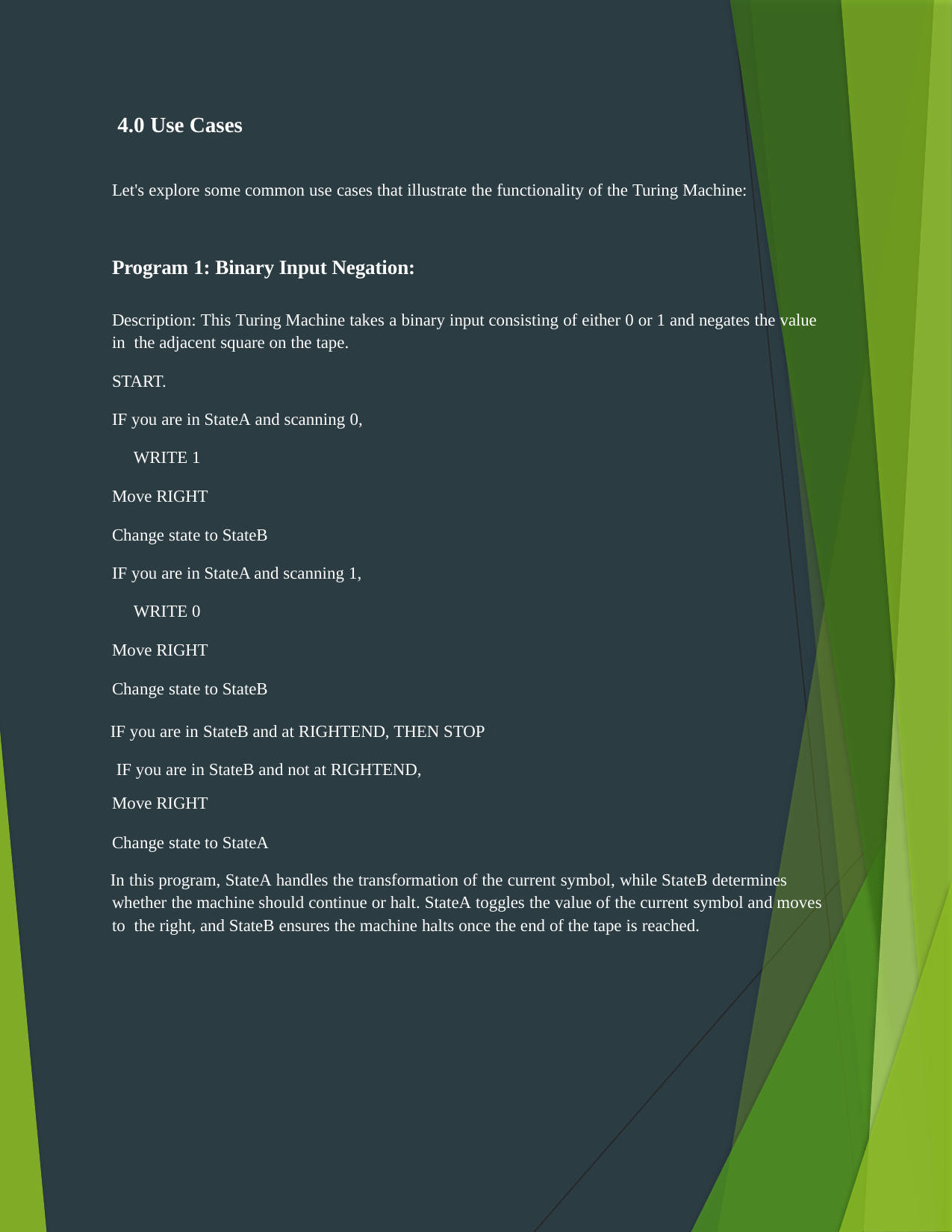

4.0 Use Cases

Let's explore some common use cases that illustrate the functionality of the Turing Machine:
Program 1: Binary Input Negation:

Description: This Turing Machine takes a binary input consisting of either 0 or 1 and negates the value in  the adjacent square on the tape.

START.
IF you are in StateA and scanning 0,  WRITE 1

Move RIGHT

Change state to StateB
IF you are in StateA and scanning 1,  WRITE 0

Move RIGHT

Change state to StateB
IF you are in StateB and at RIGHTEND, THEN STOP  IF you are in StateB and not at RIGHTEND,
Move RIGHT

Change state to StateA
In this program, StateA handles the transformation of the current symbol, while StateB determines  whether the machine should continue or halt. StateA toggles the value of the current symbol and moves to  the right, and StateB ensures the machine halts once the end of the tape is reached.